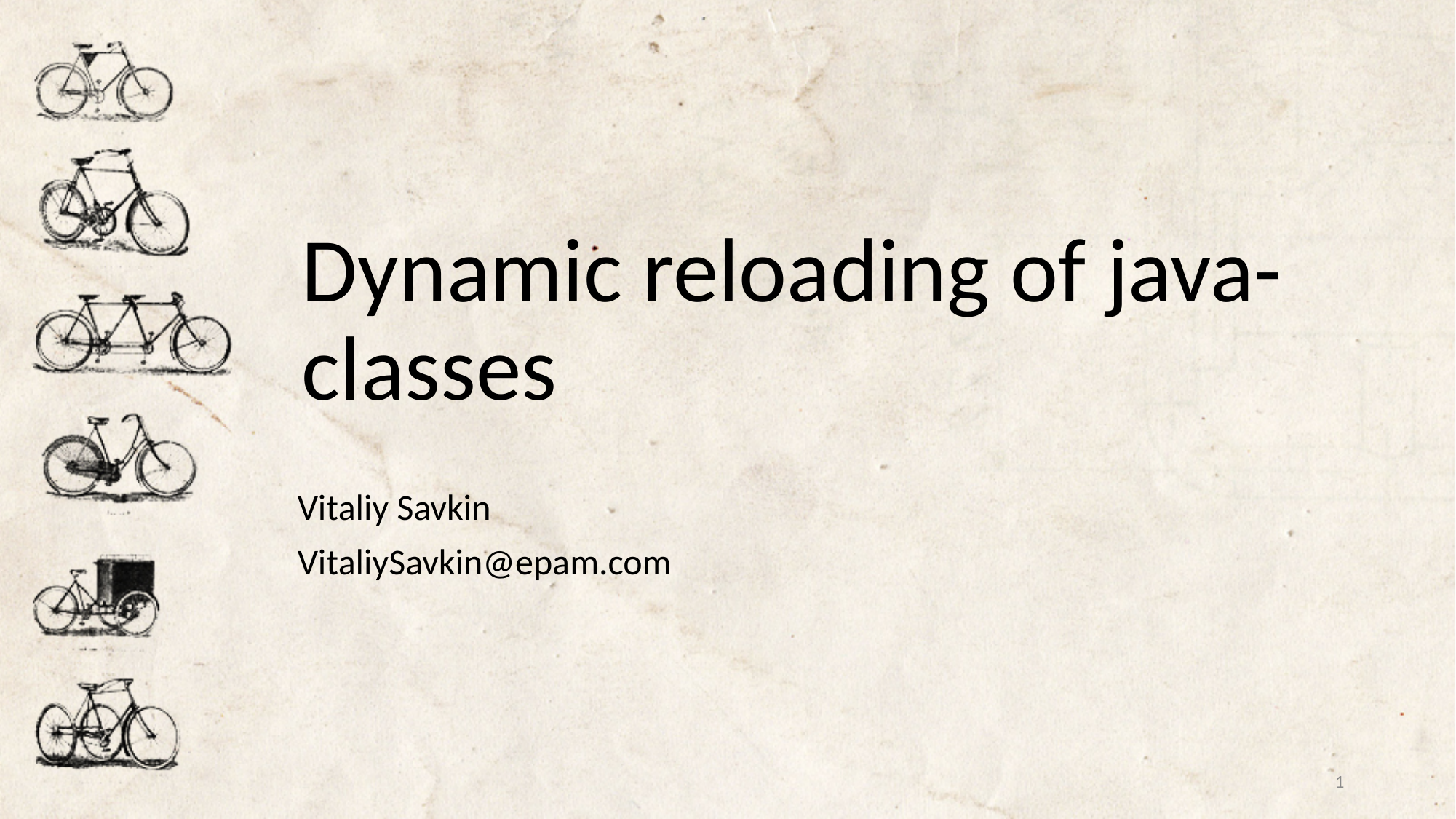

# Dynamic reloading of java-classes
Vitaliy Savkin
VitaliySavkin@epam.com

1